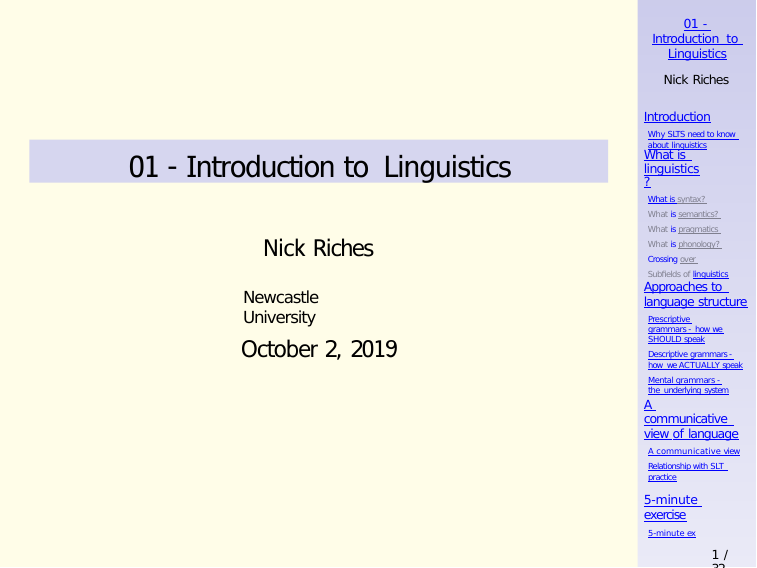

01 - Introduction  to Linguistics

Nick Riches

Introduction
Why SLTS need to know  about linguistics
01 - Introduction to Linguistics
What is  linguistics?
What is syntax?  What is semantics?  What is pragmatics  What is phonology?  Crossing over  Subfields of linguistics
Nick Riches
Approaches to  language structure
Prescriptive grammars -  how we SHOULD speak
Descriptive grammars - how  we ACTUALLY speak
Mental grammars - the  underlying system
Newcastle University
October 2, 2019
A communicative  view of language
A communicative view
Relationship with SLT  practice

5-minute exercise
5-minute ex
1 / 32